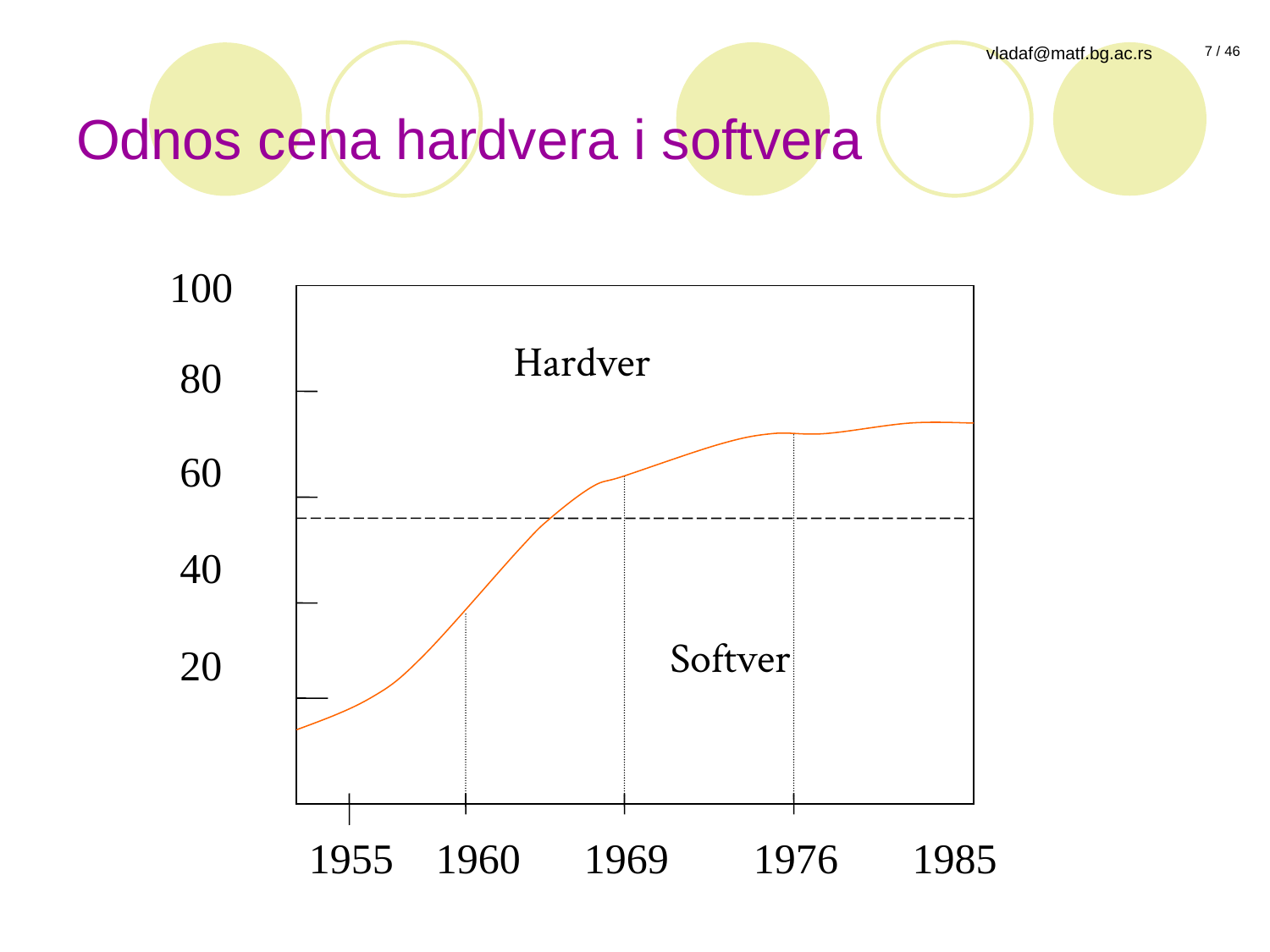

# Odnos cena hardvera i softvera
100
80
60
40
20

Hardver

Softver

1955    1960      1969        1976       1985